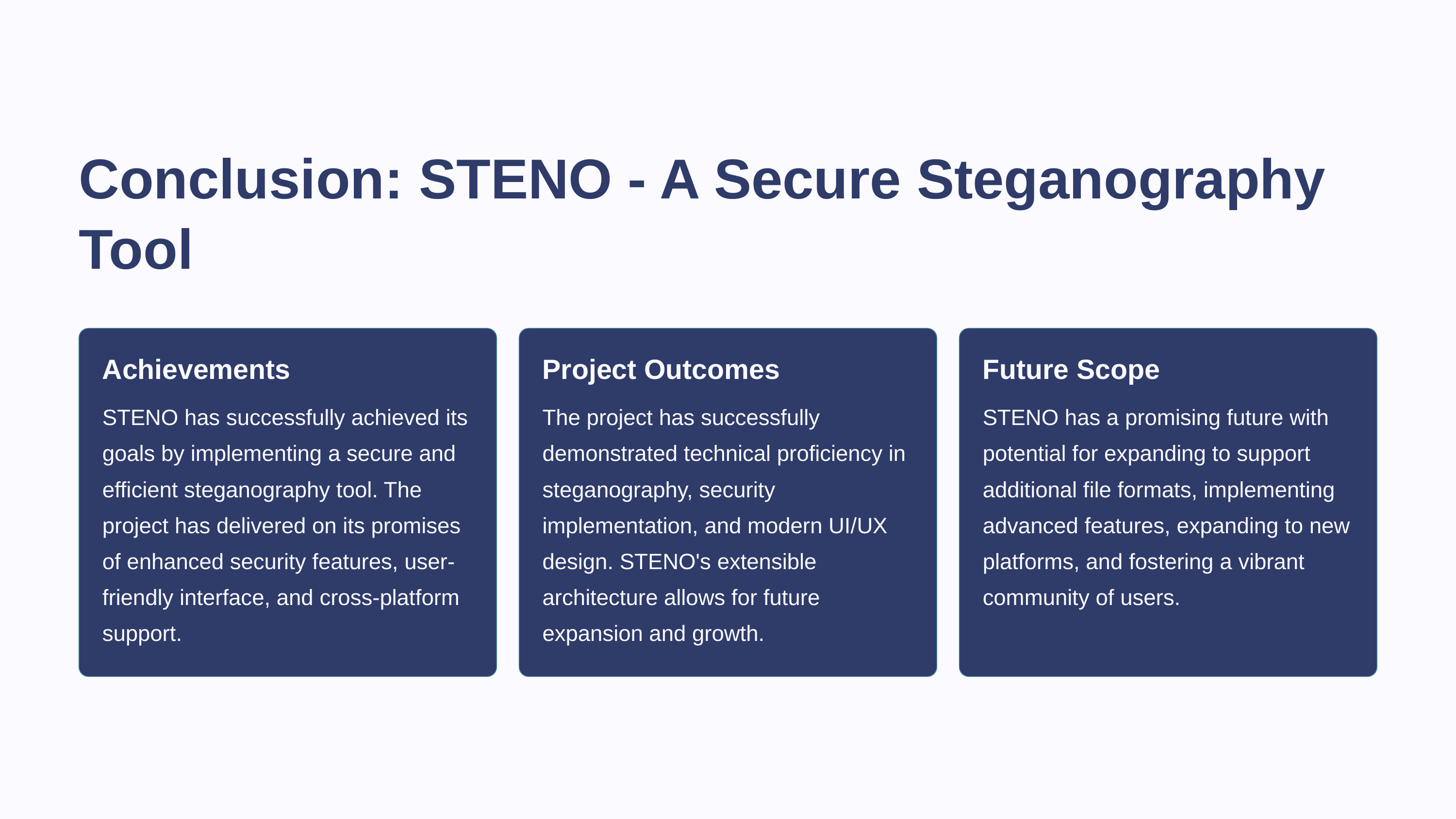

Conclusion: STENO - A Secure Steganography Tool

Achievements
Project Outcomes
Future Scope
STENO has successfully achieved its goals by implementing a secure and efficient steganography tool. The project has delivered on its promises of enhanced security features, user-friendly interface, and cross-platform support.
The project has successfully demonstrated technical proficiency in steganography, security implementation, and modern UI/UX design. STENO's extensible architecture allows for future expansion and growth.
STENO has a promising future with potential for expanding to support additional file formats, implementing advanced features, expanding to new platforms, and fostering a vibrant community of users.